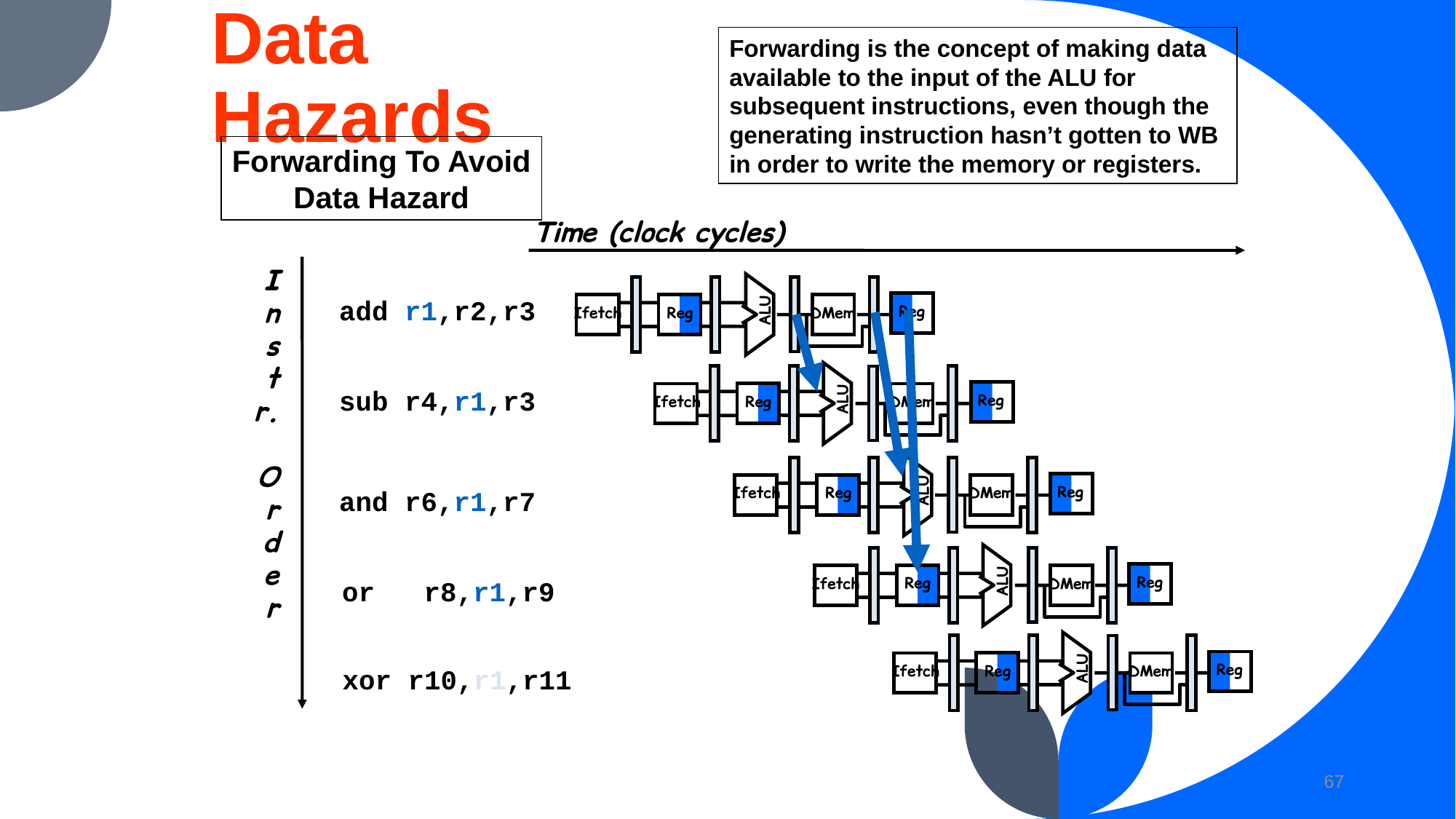

# Data Hazards
Forwarding is the concept of making data available to the input of the ALU for subsequent instructions, even though the generating instruction hasn’t gotten to WB in order to write the memory or registers.
Forwarding To Avoid
Data Hazard
Time (clock cycles)

I
n
s
t
r.

O
r
d
e
r

add r1,r2,r3

sub r4,r1,r3

and r6,r1,r7

or   r8,r1,r9

xor r10,r1,r11

ALU

Reg

Reg

Ifetch

DMem

ALU

Reg

Reg

Ifetch

DMem

ALU

Reg

Reg

Ifetch

DMem

ALU

Reg

Reg

Ifetch

DMem

ALU

Reg

Reg

Ifetch

DMem

67